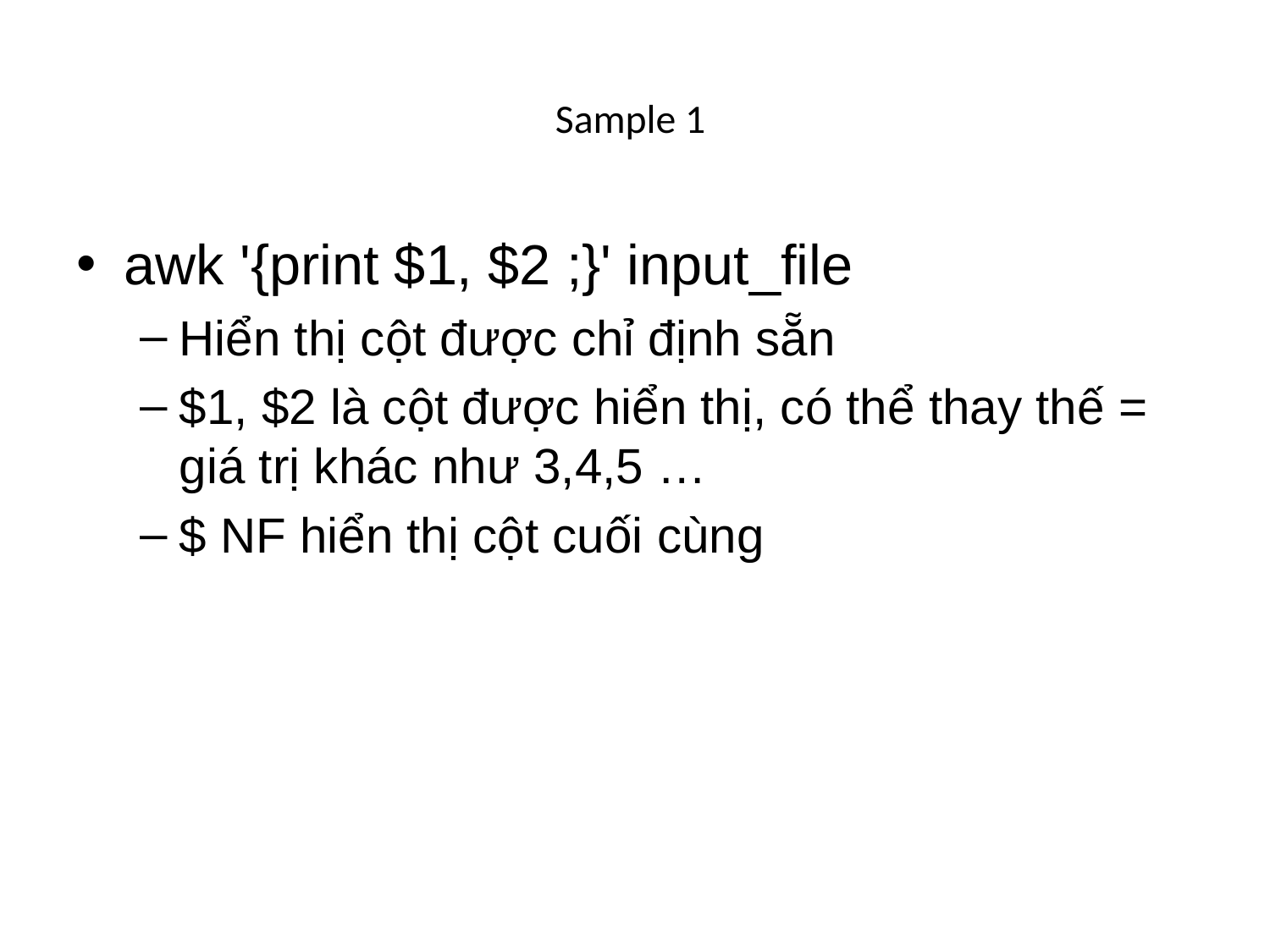

# Sample 1
awk '{print $1, $2 ;}' input_file
Hiển thị cột được chỉ định sẵn
$1, $2 là cột được hiển thị, có thể thay thế = giá trị khác như 3,4,5 …
$ NF hiển thị cột cuối cùng